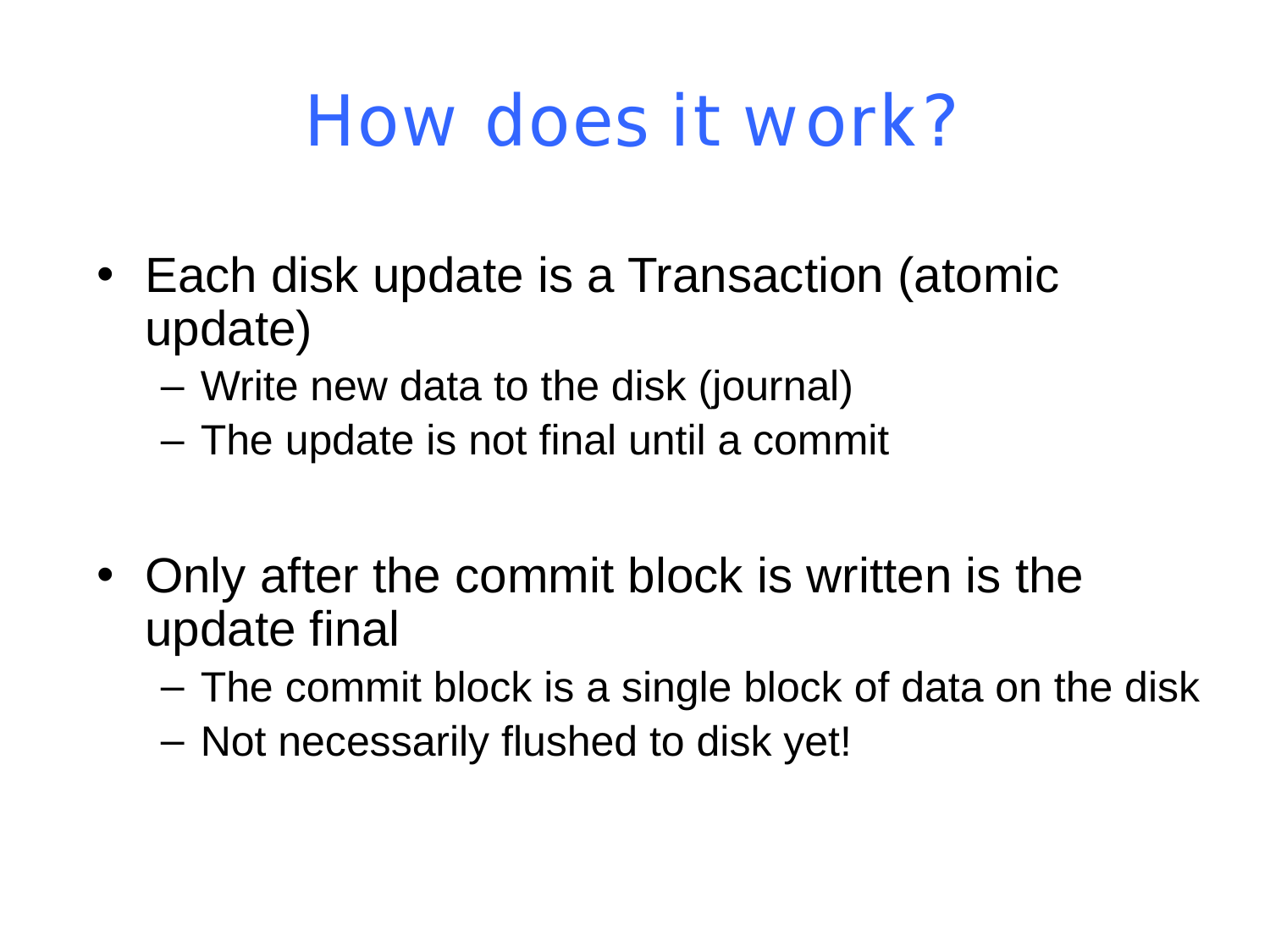

# How does it work?
Each disk update is a Transaction (atomic update)
Write new data to the disk (journal)
The update is not final until a commit

Only after the commit block is written is the update final
The commit block is a single block of data on the disk
Not necessarily flushed to disk yet!